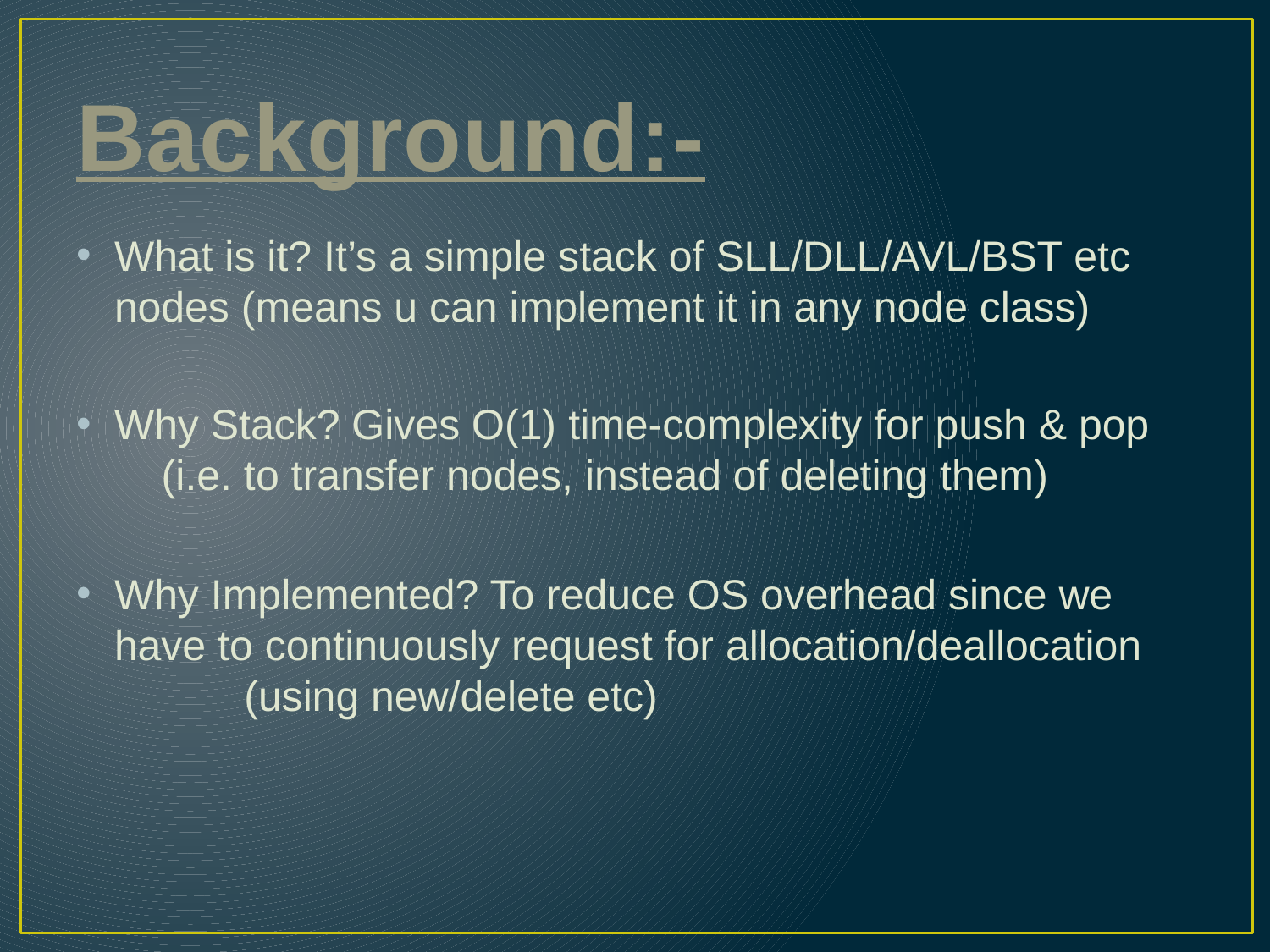

# Background:-
What is it? It’s a simple stack of SLL/DLL/AVL/BST etc nodes (means u can implement it in any node class)

Why Stack? Gives O(1) time-complexity for push & pop        (i.e. to transfer nodes, instead of deleting them)

Why Implemented? To reduce OS overhead since we have to continuously request for allocation/deallocation                (using new/delete etc)